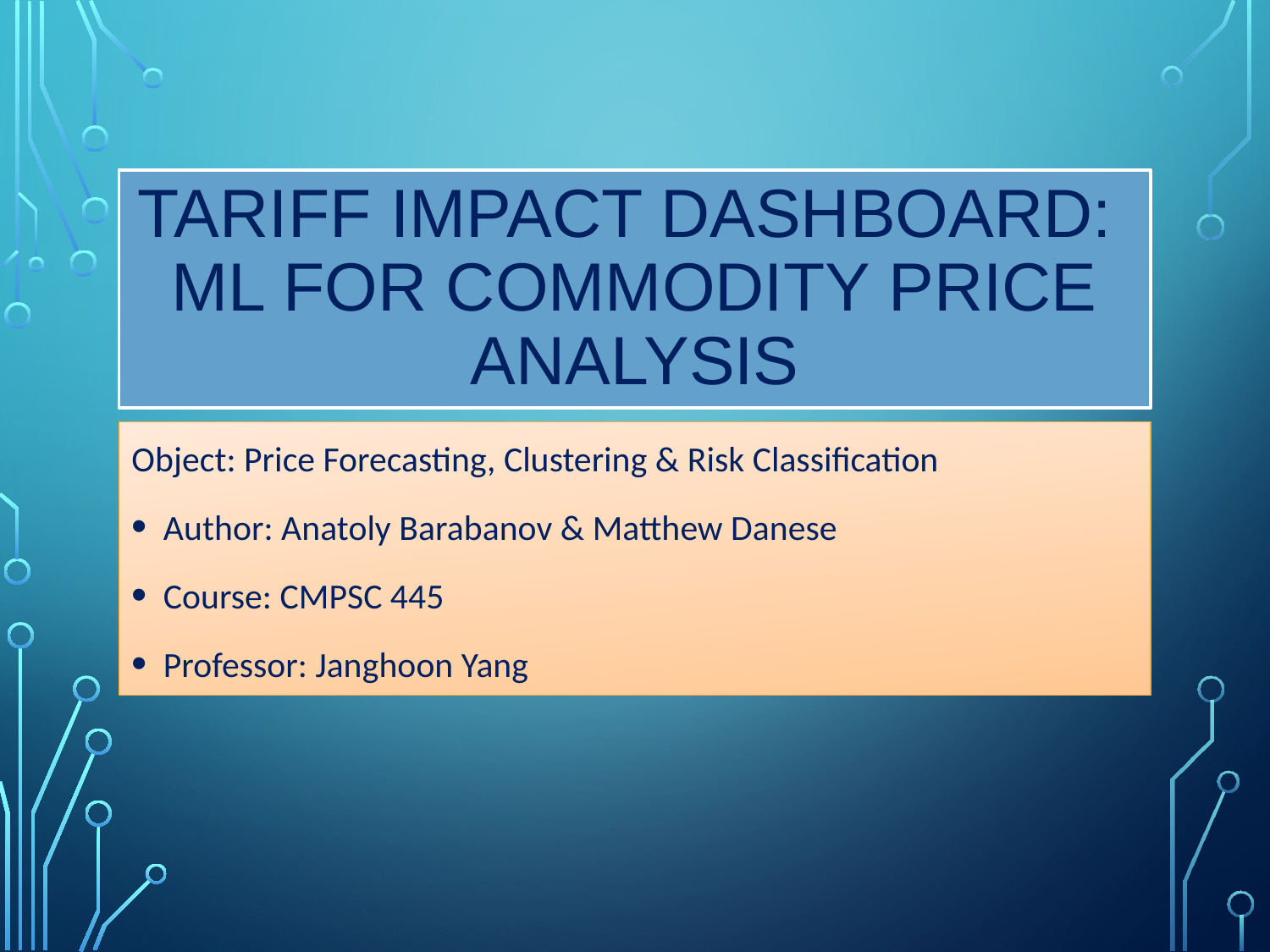

# Tariff Impact Dashboard: ML for Commodity Price Analysis
Object: Price Forecasting, Clustering & Risk Classification
Author: Anatoly Barabanov & Matthew Danese
Course: CMPSC 445
Professor: Janghoon Yang